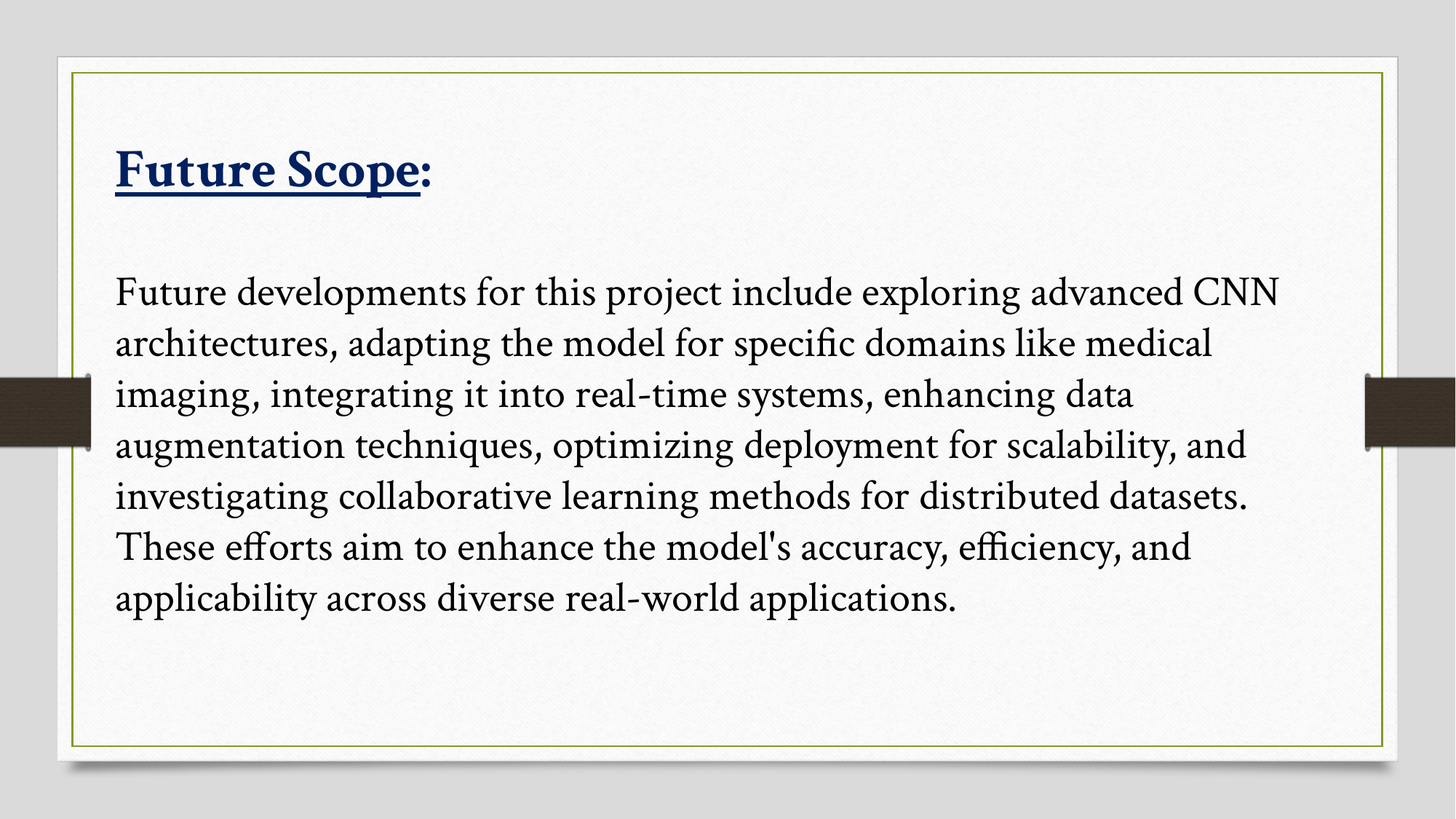

Future Scope:

Future developments for this project include exploring advanced CNN architectures, adapting the model for specific domains like medical imaging, integrating it into real-time systems, enhancing data augmentation techniques, optimizing deployment for scalability, and investigating collaborative learning methods for distributed datasets. These efforts aim to enhance the model's accuracy, efficiency, and applicability across diverse real-world applications.